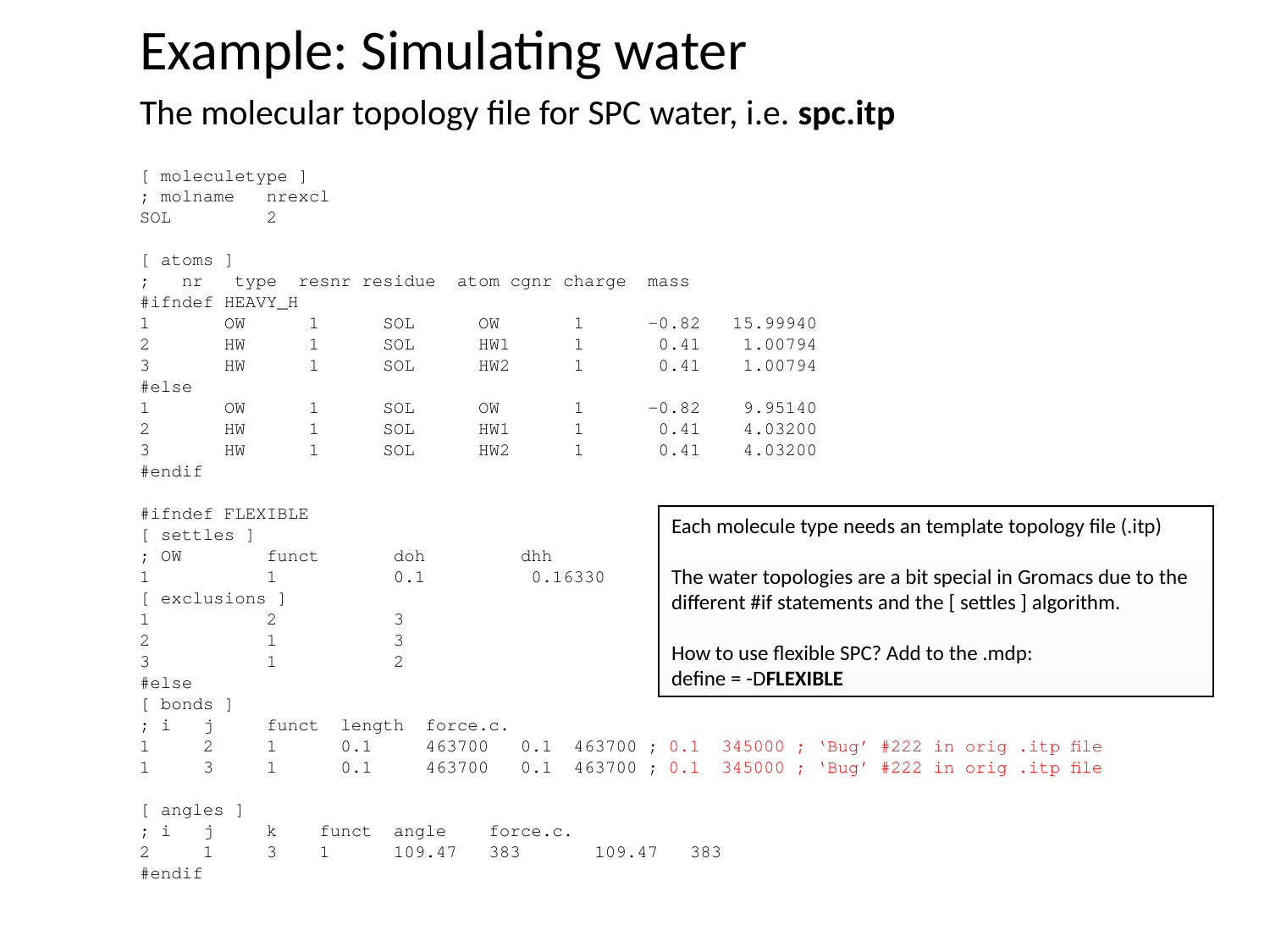

Example: Simulating water
	The molecular topology file for SPC water, i.e. spc.itp
	[ moleculetype ]
	; molname	nrexcl
	SOL	2

	[ atoms ]
	;   nr   type  resnr residue  atom cgnr charge  mass
	#ifndef HEAVY_H
     	1       OW      1      SOL      OW       1      -0.82   15.99940
     	2       HW      1      SOL      HW1      1       0.41    1.00794
     	3       HW      1      SOL      HW2      1       0.41    1.00794
	#else
     	1       OW      1      SOL      OW       1      -0.82    9.95140
     	2       HW      1      SOL      HW1      1       0.41    4.03200
     	3       HW      1      SOL      HW2      1       0.41    4.03200
	#endif

	#ifndef FLEXIBLE
	[ settles ]
	; OW	funct	doh	dhh
	1	1	0.1	 0.16330
	[ exclusions ]
	1	2	3
	2	1	3
	3	1	2
	#else
	[ bonds ]
	; i   j	funct  length  force.c.
	1     2	1      0.1     463700   0.1  463700 ; 0.1  345000 ; ‘Bug’ #222 in orig .itp file
	1     3	1      0.1     463700   0.1  463700 ; 0.1  345000 ; ‘Bug’ #222 in orig .itp file

	[ angles ]
	; i   j	k    funct	angle    force.c.
	2     1	3    1	109.47   383       109.47   383
	#endif

Each molecule type needs an template topology file (.itp)

The water topologies are a bit special in Gromacs due to the different #if statements and the [ settles ] algorithm.

How to use flexible SPC? Add to the .mdp:
define = -DFLEXIBLE